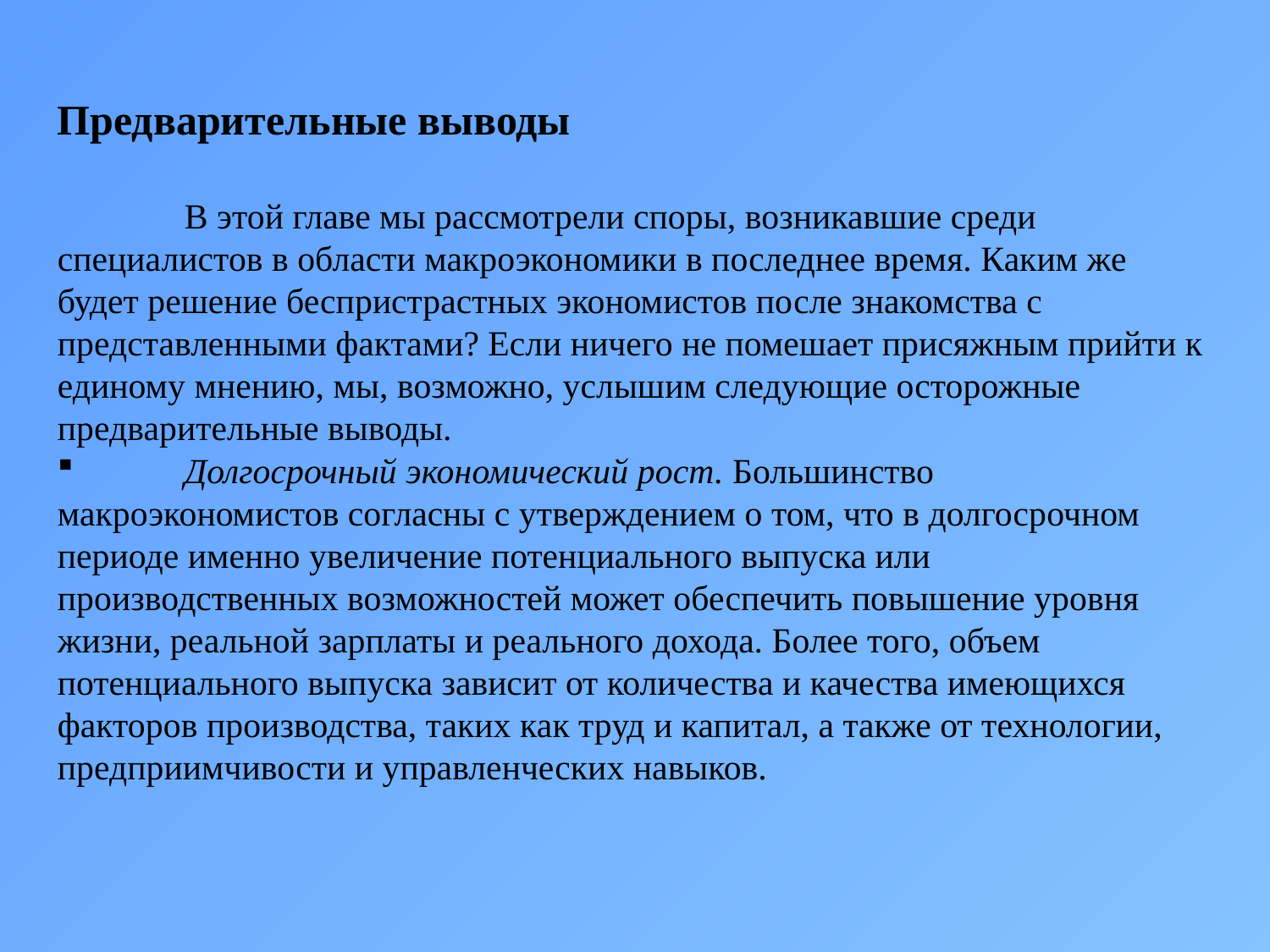

Предварительные выводы

	В этой главе мы рассмотрели споры, возникавшие среди специалистов в области макроэкономики в последнее время. Каким же будет решение беспристрастных экономистов после знакомства с представленными фактами? Если ничего не помешает присяжным прийти к единому мнению, мы, возможно, услышим следующие осторожные предварительные выводы.
	Долгосрочный экономический рост. Большинство макроэкономистов согласны с утверждением о том, что в долгосрочном периоде именно увеличение потенциального выпуска или производственных возможностей может обеспечить повышение уровня жизни, реальной зарплаты и реального дохода. Более того, объем потенциального выпуска зависит от количества и качества имеющихся факторов производства, таких как труд и капитал, а также от технологии, предприимчивости и управленческих навыков.